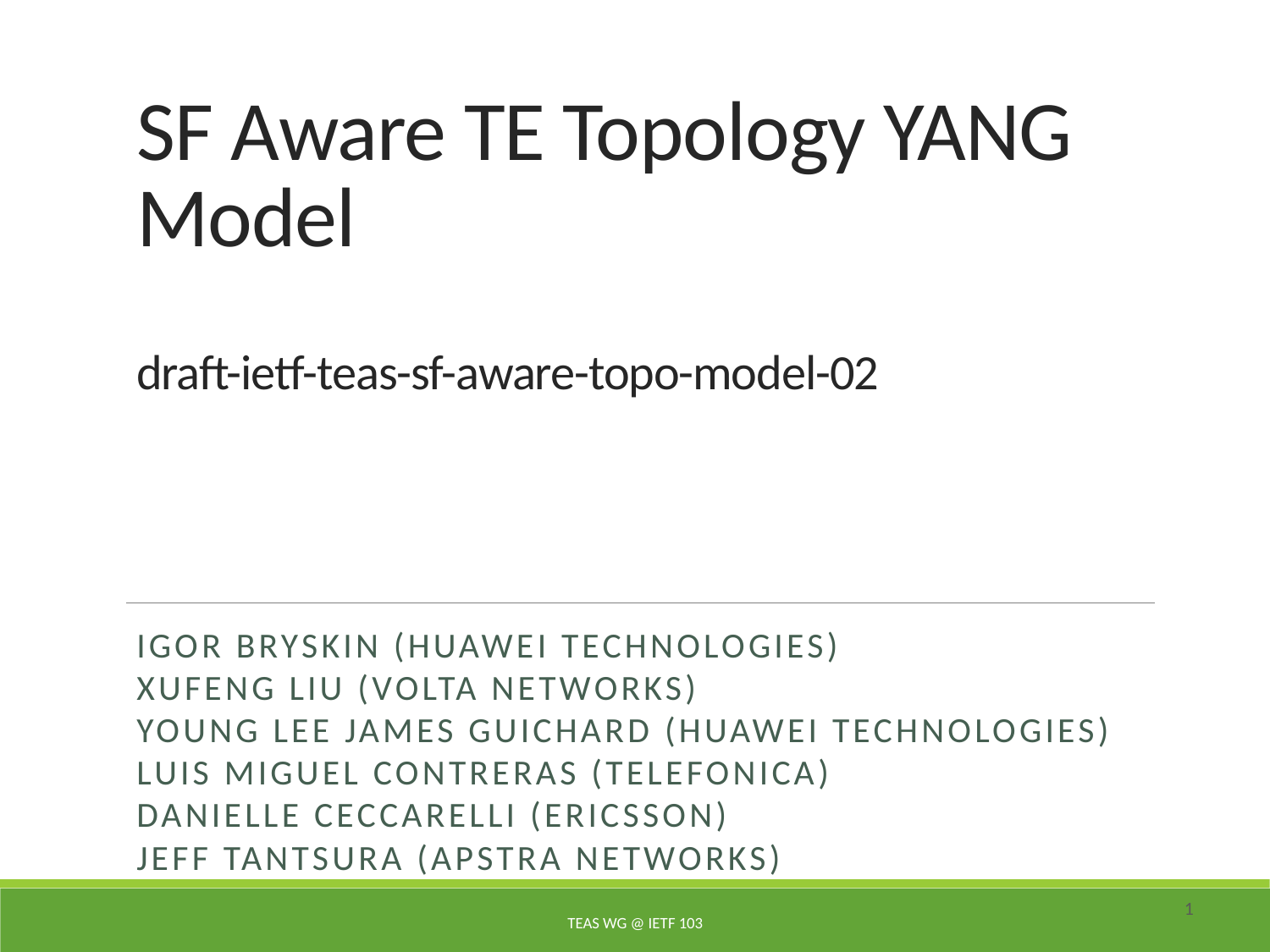

# SF Aware TE Topology YANG Model draft-ietf-teas-sf-aware-topo-model-02
Igor Bryskin (Huawei Technologies)
Xufeng Liu (Volta Networks)
Young Lee James Guichard (Huawei Technologies)
Luis Miguel Contreras (Telefonica)
Danielle Ceccarelli (Ericsson)
Jeff Tantsura (apstra Networks)

1
TEAS WG @ IETF 103